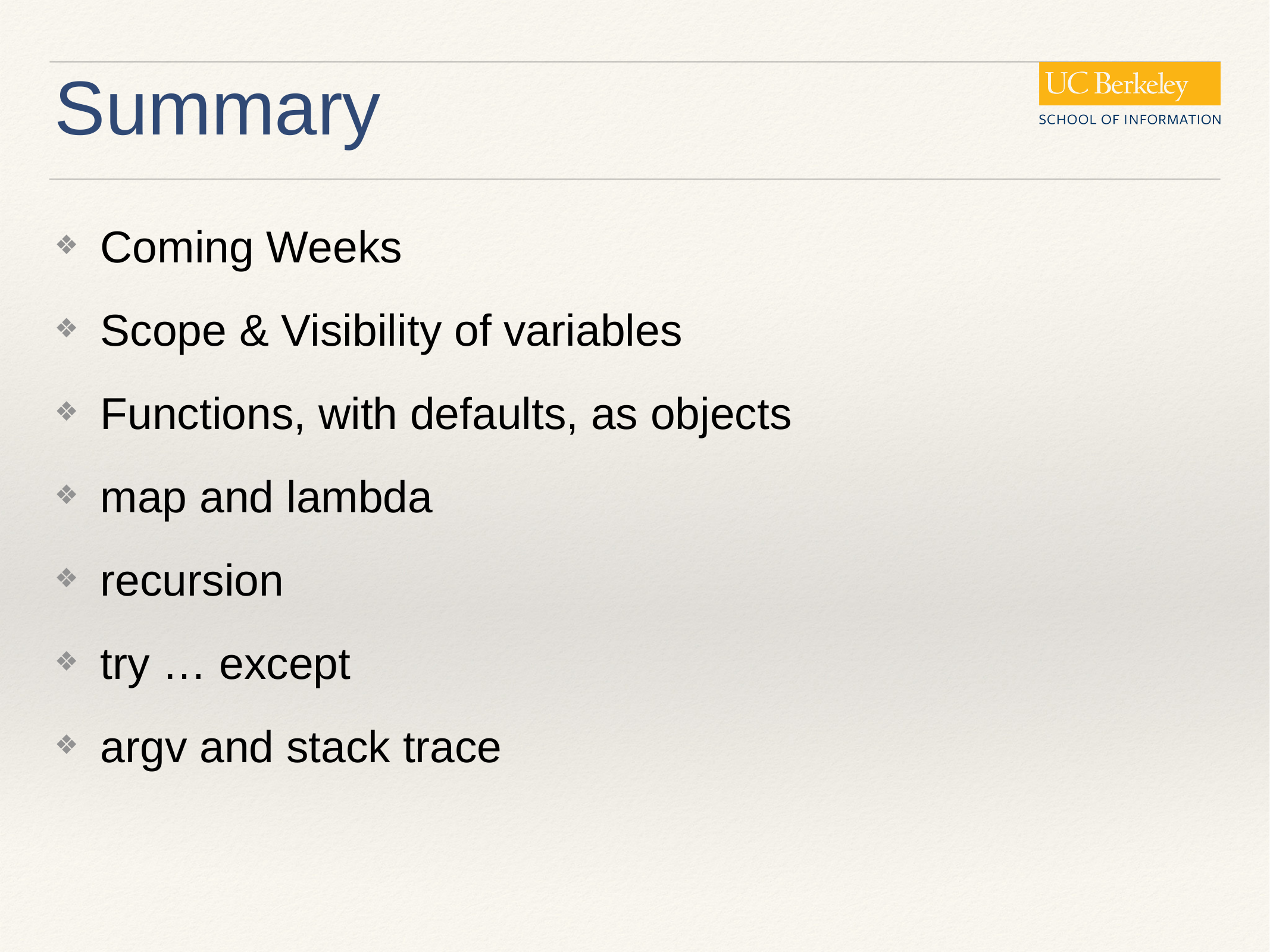

# Summary
Coming Weeks
Scope & Visibility of variables
Functions, with defaults, as objects
map and lambda
recursion
try … except
argv and stack trace
35